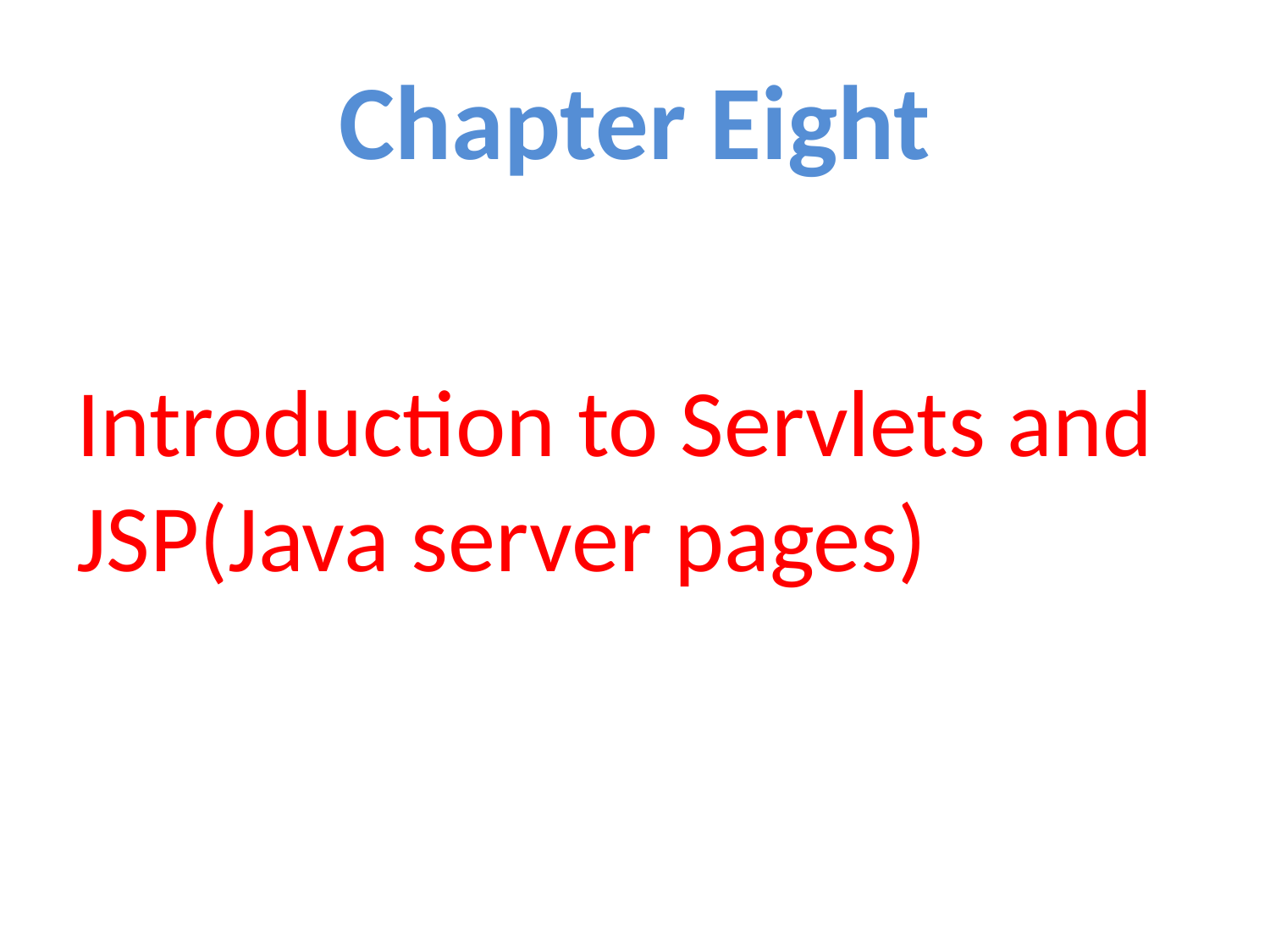

# Chapter Eight

Introduction to Servlets and JSP(Java server pages)